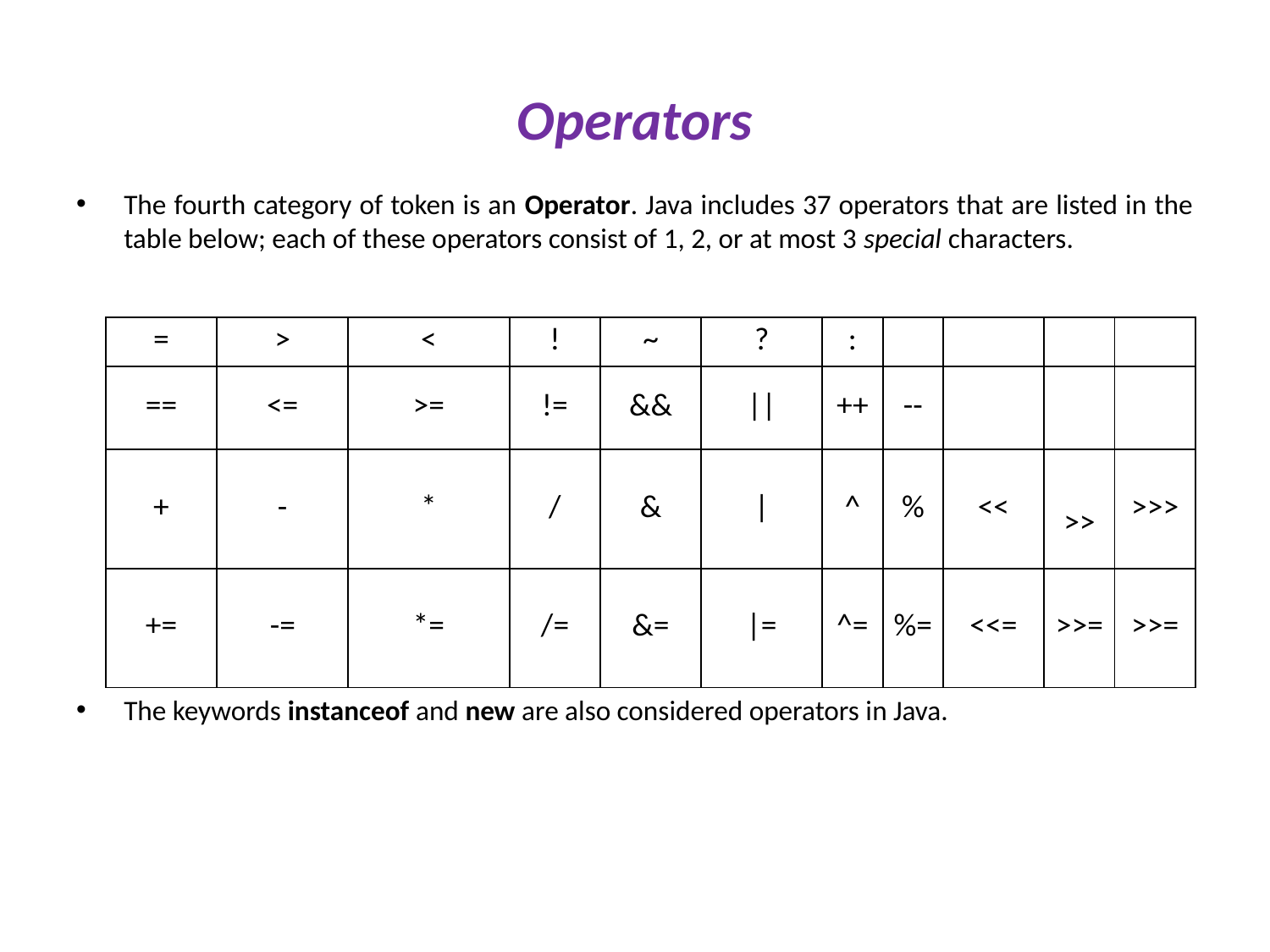

# Operators
The fourth category of token is an Operator. Java includes 37 operators that are listed in the table below; each of these operators consist of 1, 2, or at most 3 special characters.

The keywords instanceof and new are also considered operators in Java.
| = | > | < | ! | ~ | ? | : |  |  |  |  |
| --- | --- | --- | --- | --- | --- | --- | --- | --- | --- | --- |
| == | <= | >= | != | && | || | ++ | -- |  |  |  |
| + | - | \* | / | & | | | ^ | % | << | >> | >>> |
| += | -= | \*= | /= | &= | |= | ^= | %= | <<= | >>= | >>= |